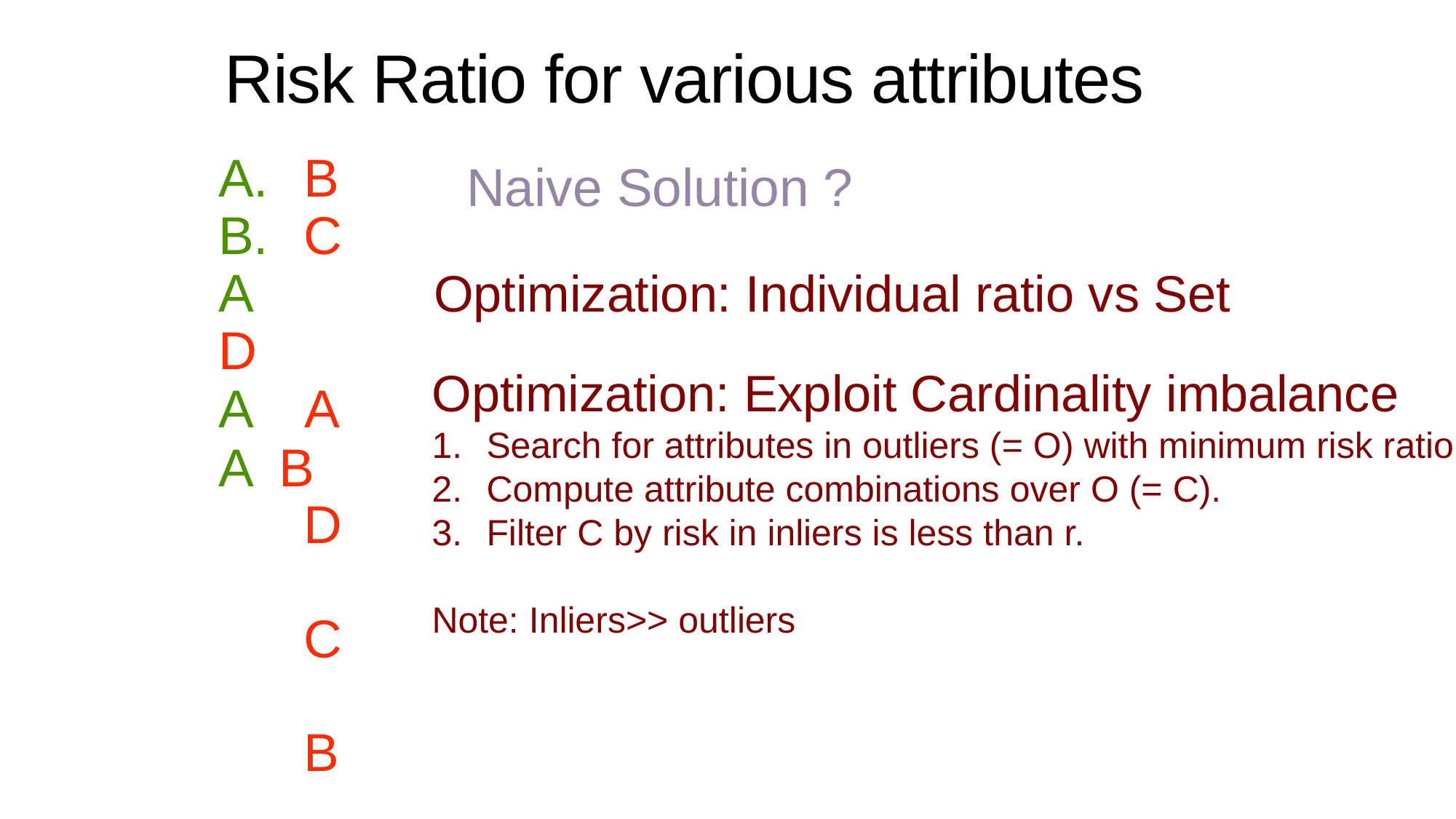

# Risk Ratio for various attributes
B
C
A	D
A	A
A B  D  C  B  B  E  B
Naive Solution ?
Optimization: Individual ratio vs Set
Optimization: Exploit Cardinality imbalance
Search for attributes in outliers (= O) with minimum risk ratio.
Compute attribute combinations over O (= C).
Filter C by risk in inliers is less than r.

Note: Inliers>> outliers